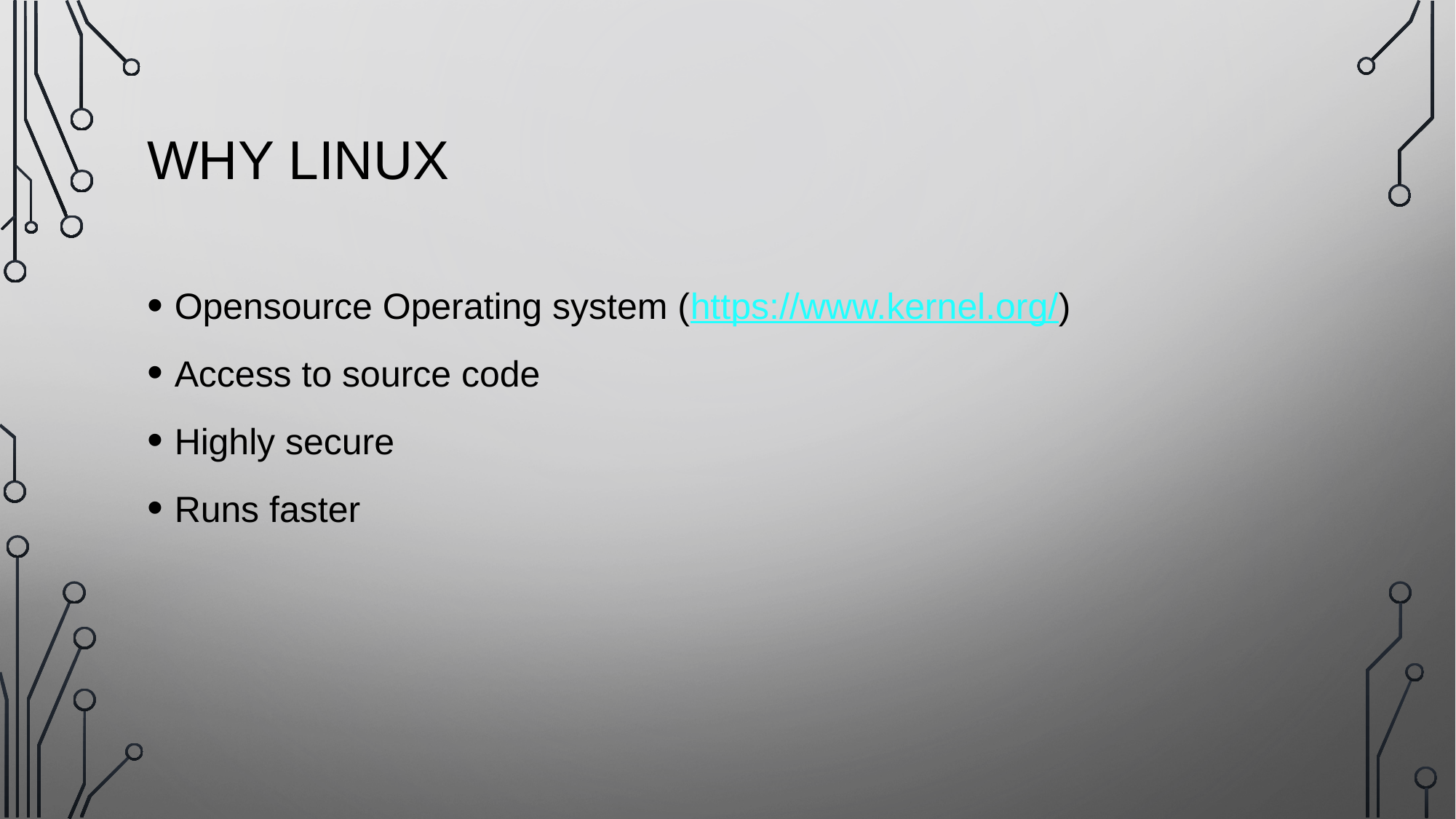

# Why Linux
Opensource Operating system (https://www.kernel.org/)
Access to source code
Highly secure
Runs faster